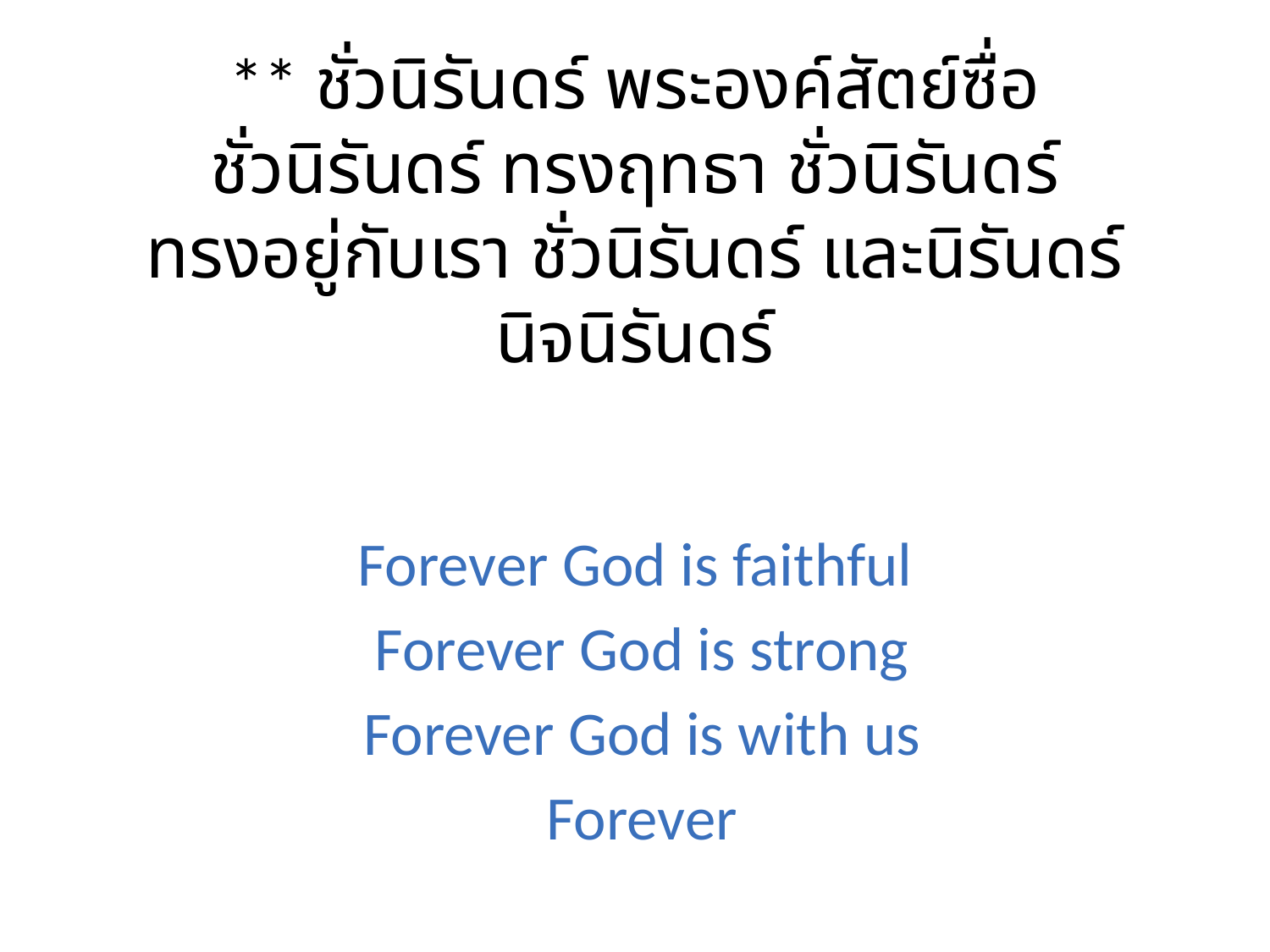

** ชั่วนิรันดร์ พระองค์สัตย์ซื่อ
ชั่วนิรันดร์ ทรงฤทธา ชั่วนิรันดร์
ทรงอยู่กับเรา ชั่วนิรันดร์ และนิรันดร์
นิจนิรันดร์
Forever God is faithful
 Forever God is strong
 Forever God is with us
 Forever